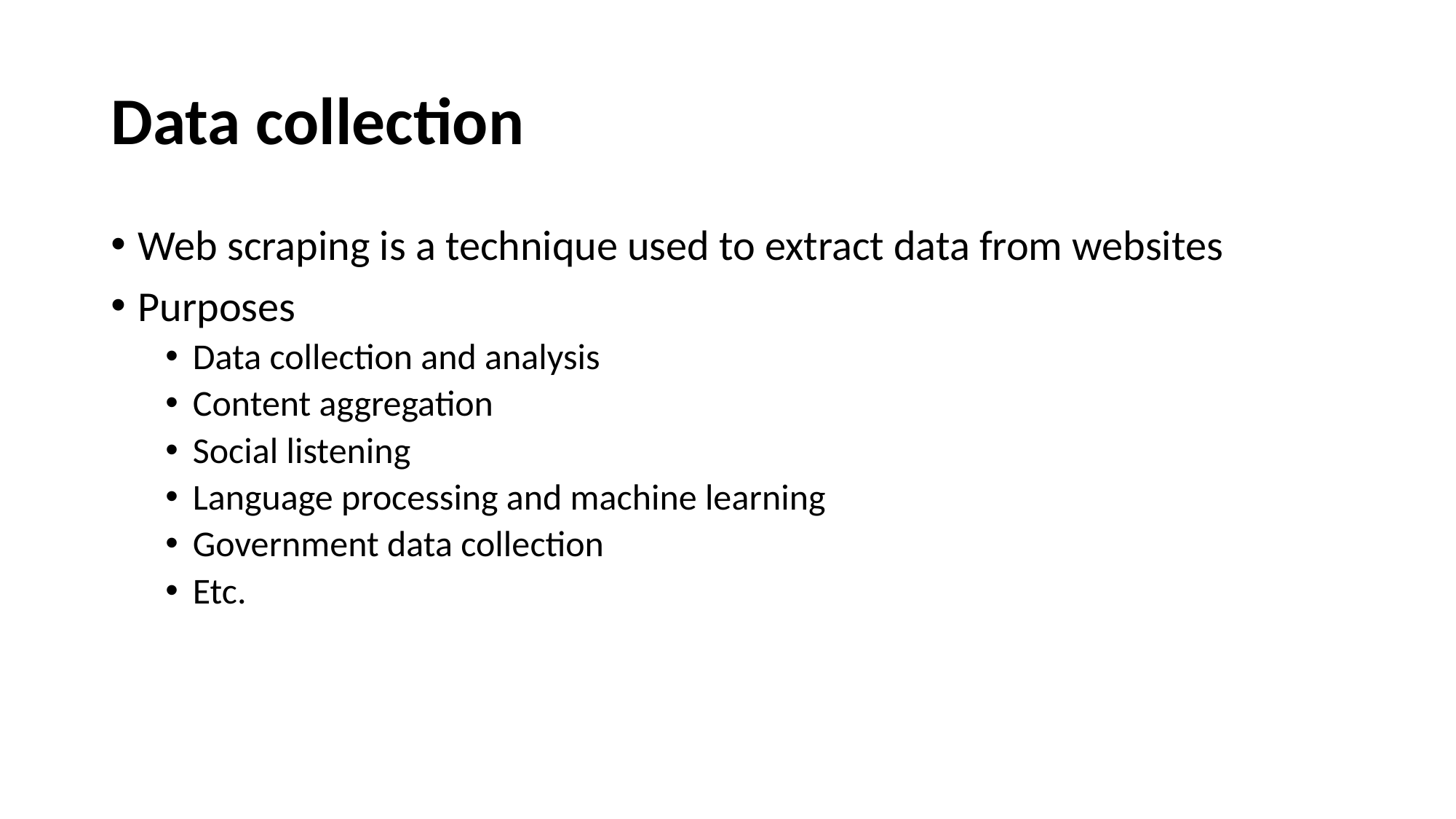

# Data collection
Web scraping is a technique used to extract data from websites
Purposes
Data collection and analysis
Content aggregation
Social listening
Language processing and machine learning
Government data collection
Etc.